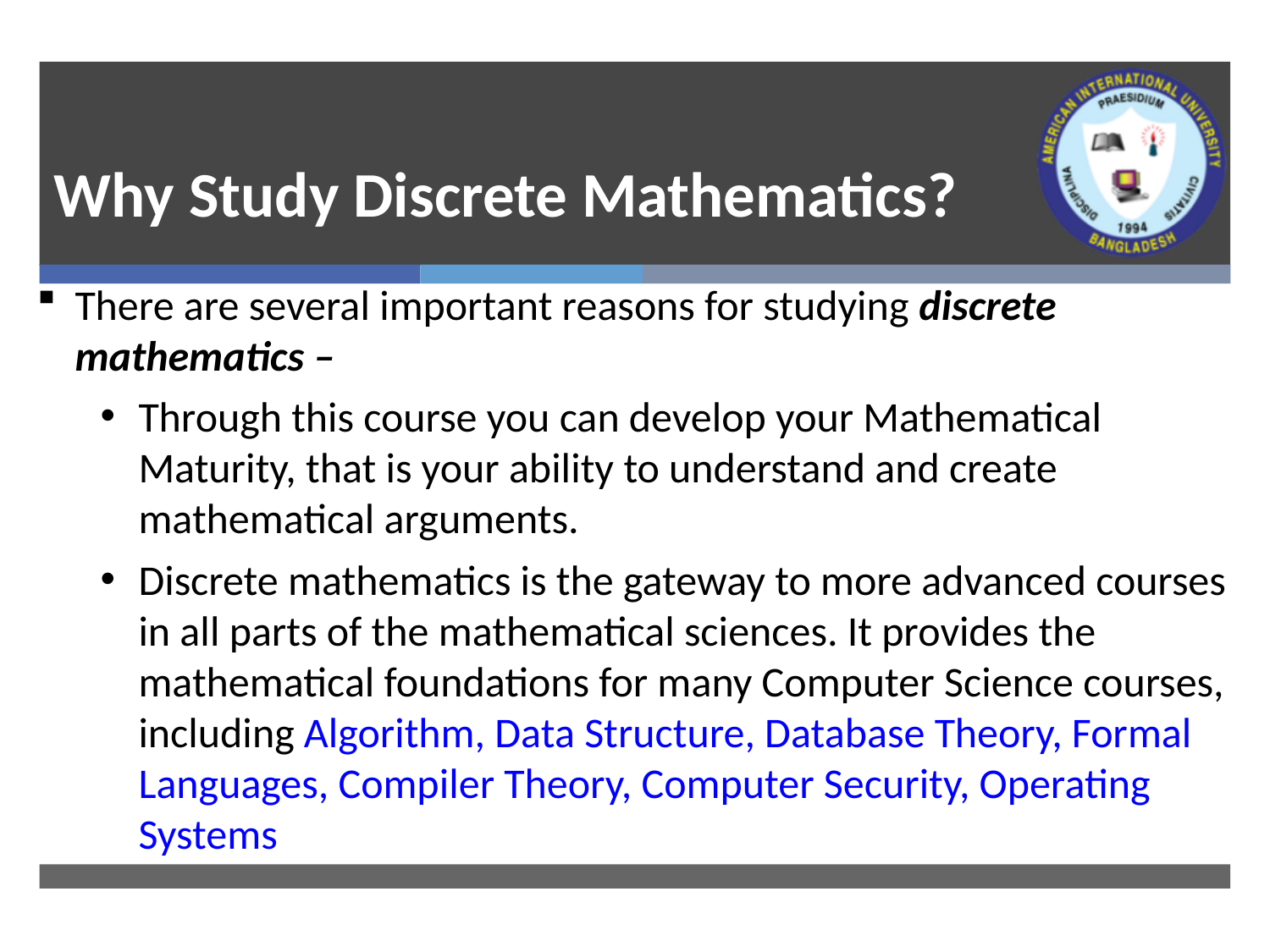

# Why Study Discrete Mathematics?
There are several important reasons for studying discrete mathematics –
Through this course you can develop your Mathematical Maturity, that is your ability to understand and create mathematical arguments.
Discrete mathematics is the gateway to more advanced courses in all parts of the mathematical sciences. It provides the mathematical foundations for many Computer Science courses, including Algorithm, Data Structure, Database Theory, Formal Languages, Compiler Theory, Computer Security, Operating Systems